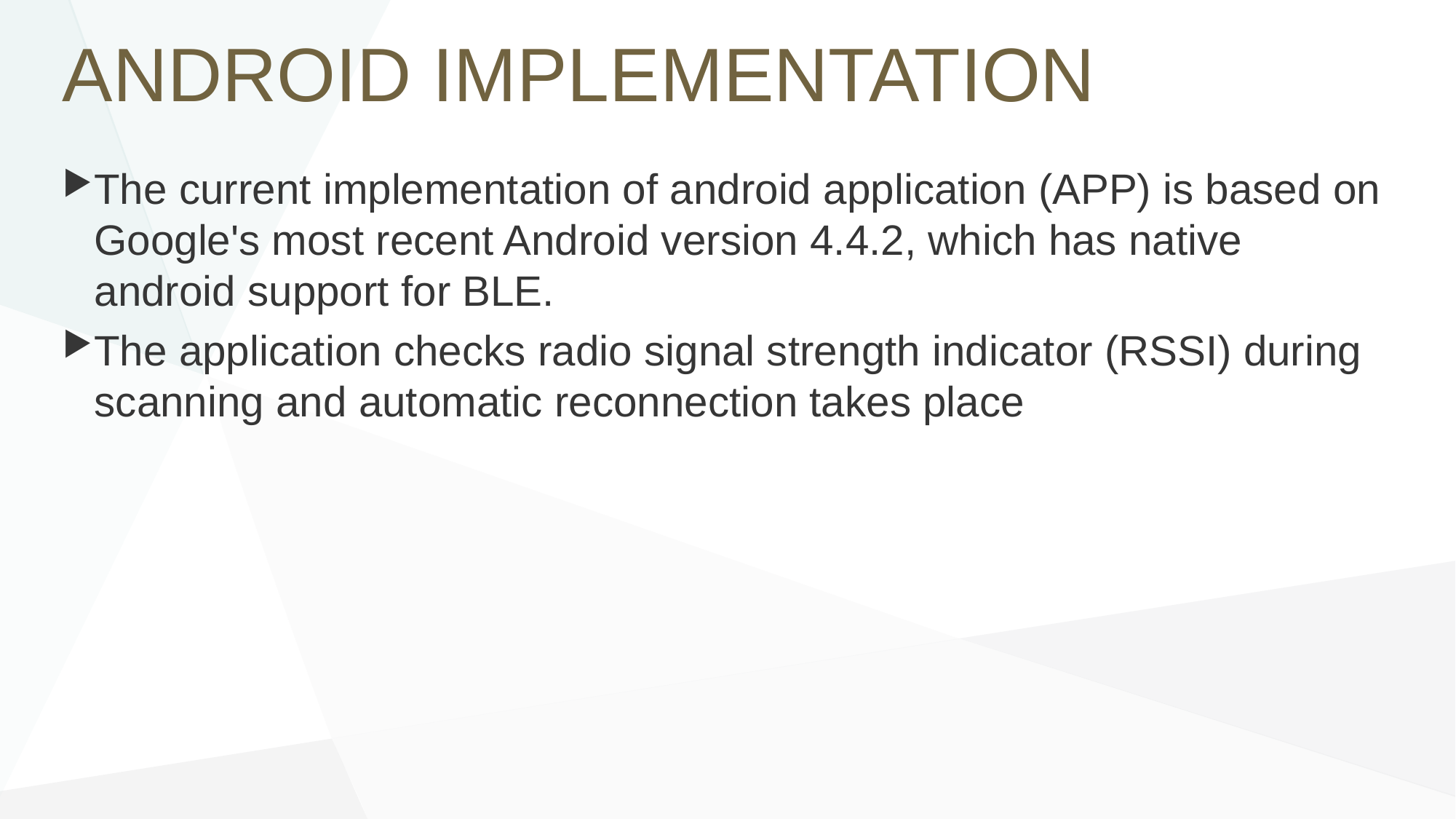

# ANDROID IMPLEMENTATION
The current implementation of android application (APP) is based on Google's most recent Android version 4.4.2, which has native android support for BLE.
The application checks radio signal strength indicator (RSSI) during scanning and automatic reconnection takes place